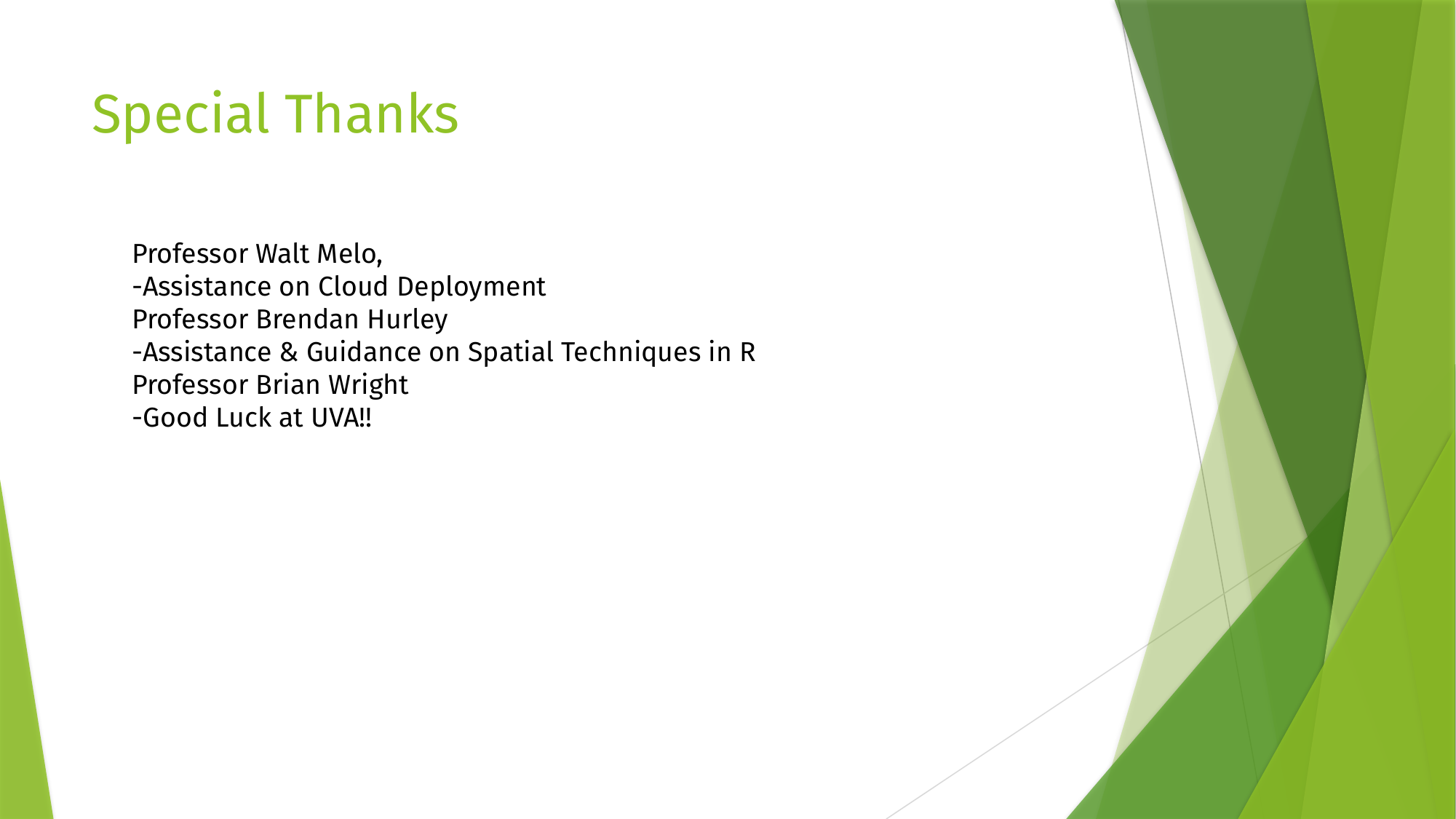

# Special Thanks
Professor Walt Melo,
-Assistance on Cloud Deployment
Professor Brendan Hurley
-Assistance & Guidance on Spatial Techniques in R
Professor Brian Wright
-Good Luck at UVA!!